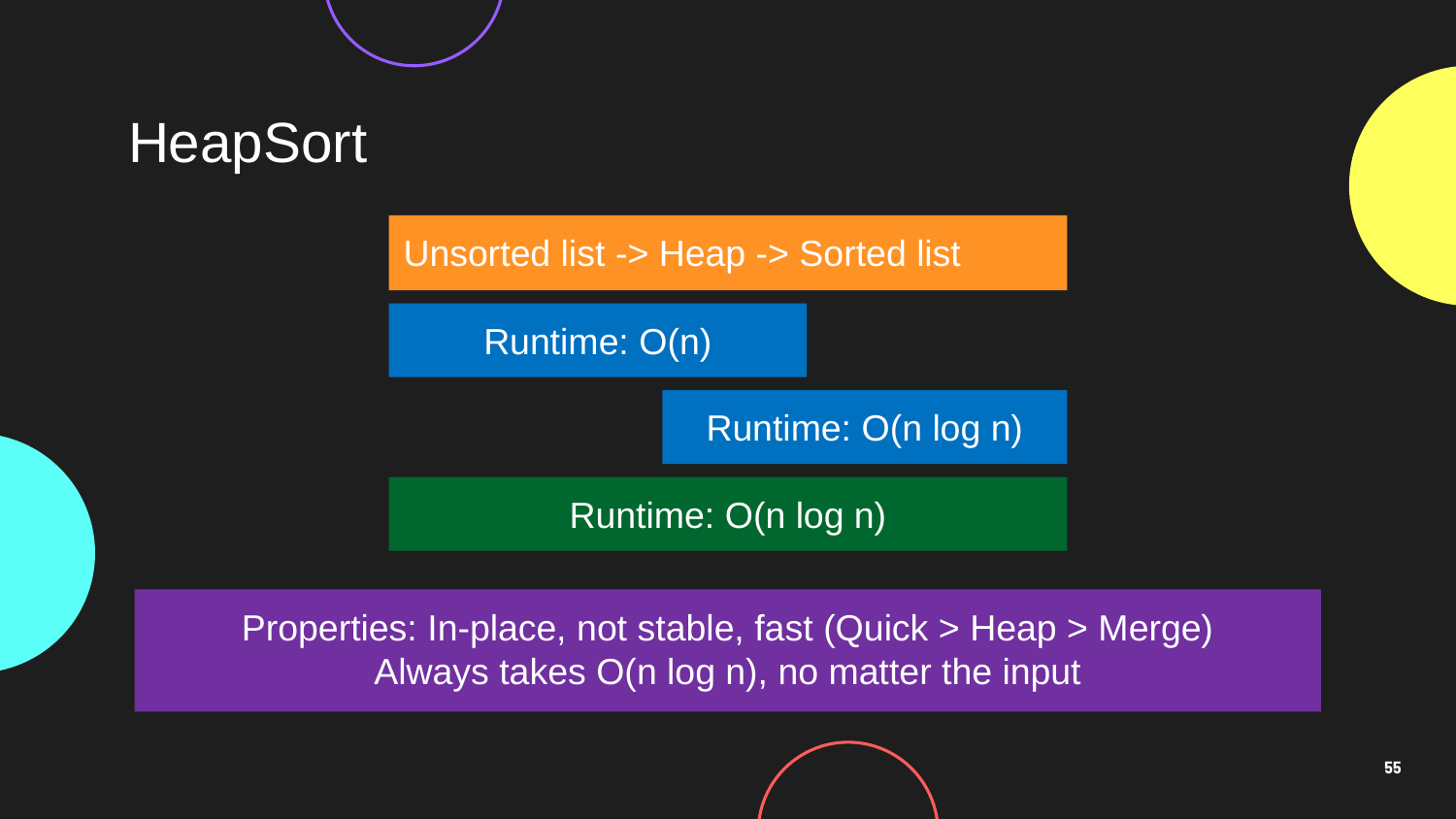

# HeapSort
Unsorted list -> Heap -> Sorted list
Runtime: O(n)
Runtime: O(n log n)
Runtime: O(n log n)
Properties: In-place, not stable, fast (Quick > Heap > Merge)
Always takes O(n log n), no matter the input
55